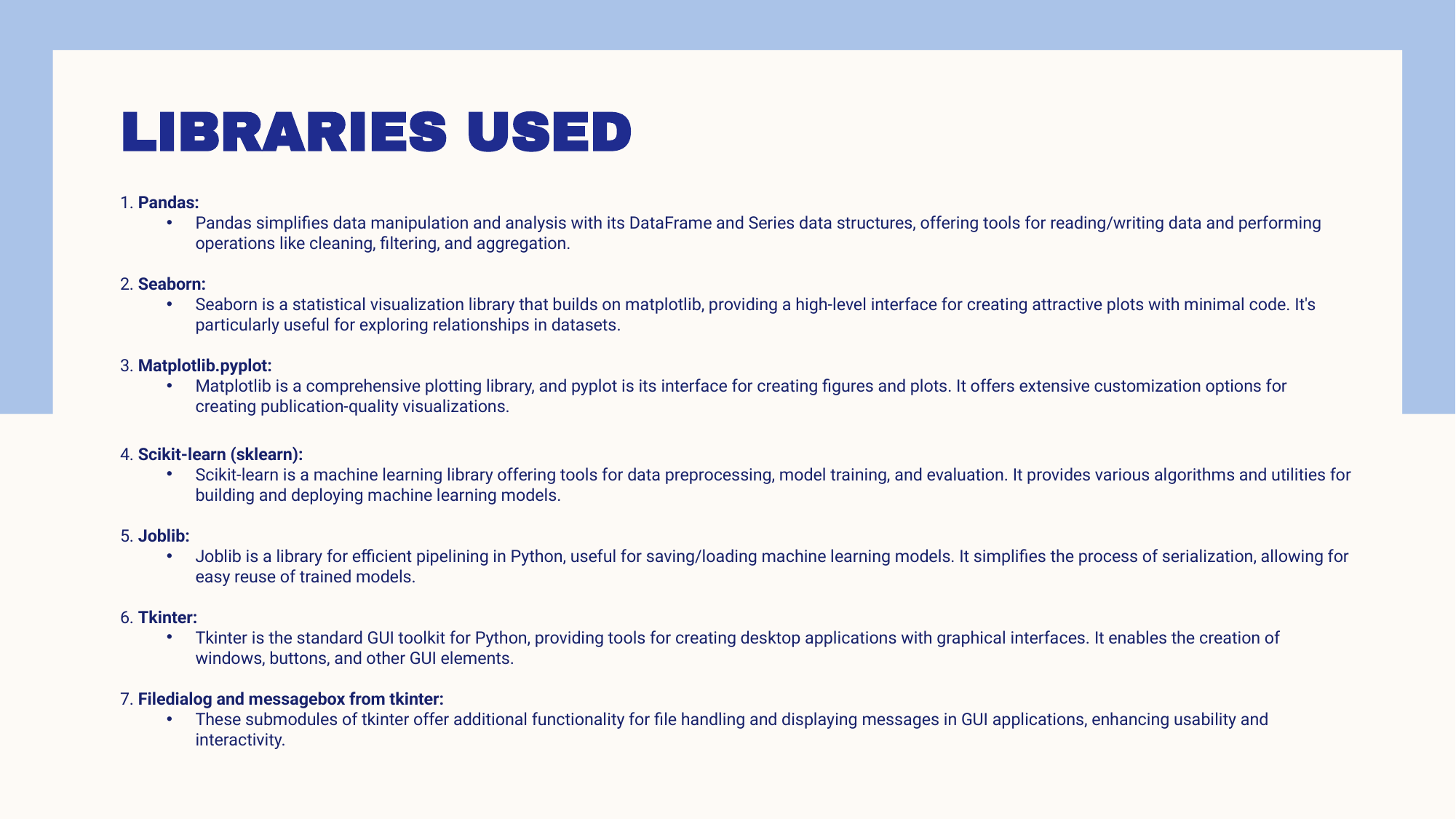

11
# Libraries used

1. Pandas:
Pandas simplifies data manipulation and analysis with its DataFrame and Series data structures, offering tools for reading/writing data and performing operations like cleaning, filtering, and aggregation.

2. Seaborn:
Seaborn is a statistical visualization library that builds on matplotlib, providing a high-level interface for creating attractive plots with minimal code. It's particularly useful for exploring relationships in datasets.

3. Matplotlib.pyplot:
Matplotlib is a comprehensive plotting library, and pyplot is its interface for creating figures and plots. It offers extensive customization options for creating publication-quality visualizations.

4. Scikit-learn (sklearn):
Scikit-learn is a machine learning library offering tools for data preprocessing, model training, and evaluation. It provides various algorithms and utilities for building and deploying machine learning models.

5. Joblib:
Joblib is a library for efficient pipelining in Python, useful for saving/loading machine learning models. It simplifies the process of serialization, allowing for easy reuse of trained models.

6. Tkinter:
Tkinter is the standard GUI toolkit for Python, providing tools for creating desktop applications with graphical interfaces. It enables the creation of windows, buttons, and other GUI elements.

7. Filedialog and messagebox from tkinter:
These submodules of tkinter offer additional functionality for file handling and displaying messages in GUI applications, enhancing usability and interactivity.